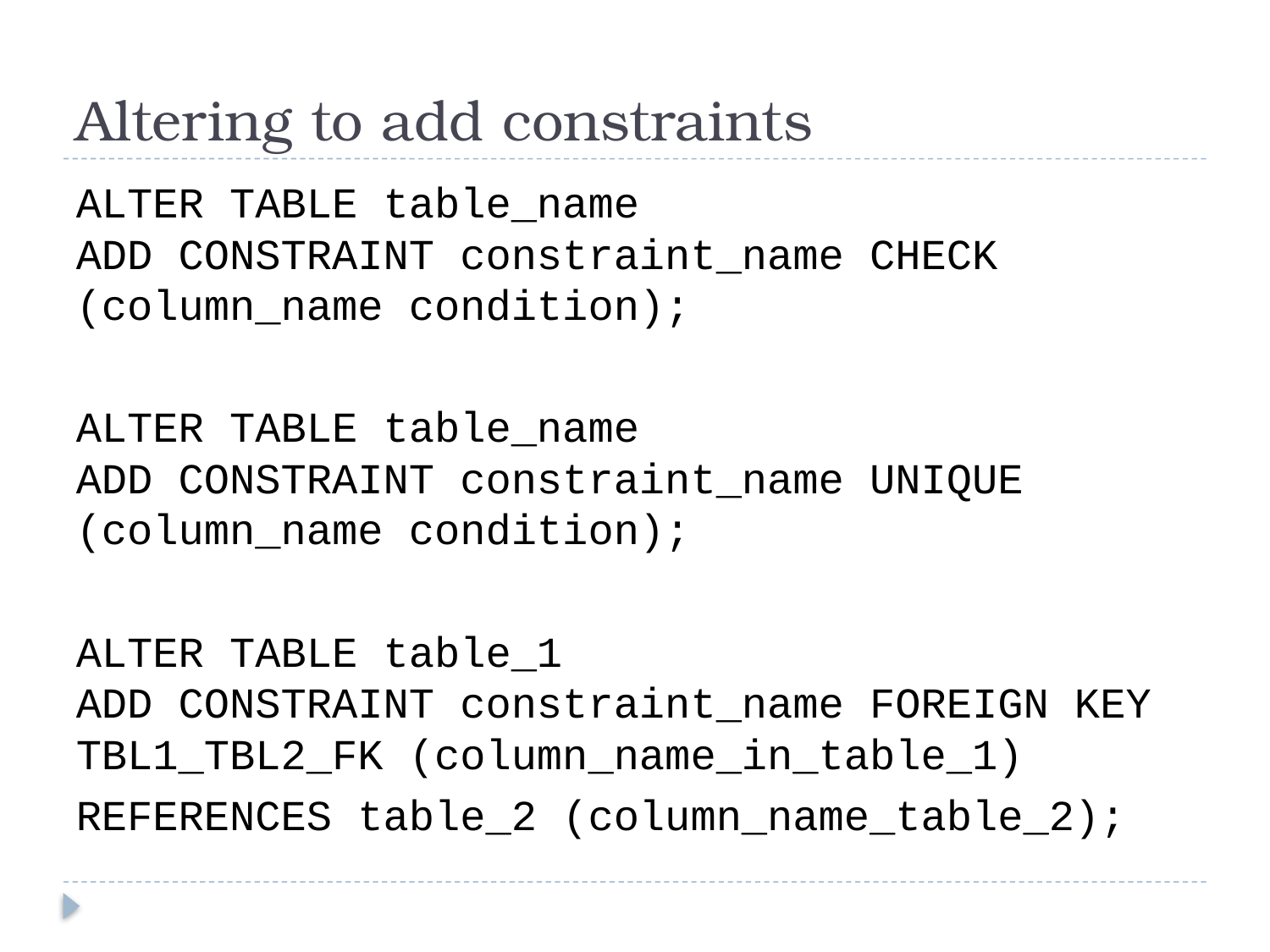

# Altering to add constraints
ALTER TABLE table_name
ADD CONSTRAINT constraint_name CHECK (column_name condition);

ALTER TABLE table_name
ADD CONSTRAINT constraint_name UNIQUE (column_name condition);

ALTER TABLE table_1
ADD CONSTRAINT constraint_name FOREIGN KEY TBL1_TBL2_FK (column_name_in_table_1)
REFERENCES table_2 (column_name_table_2);